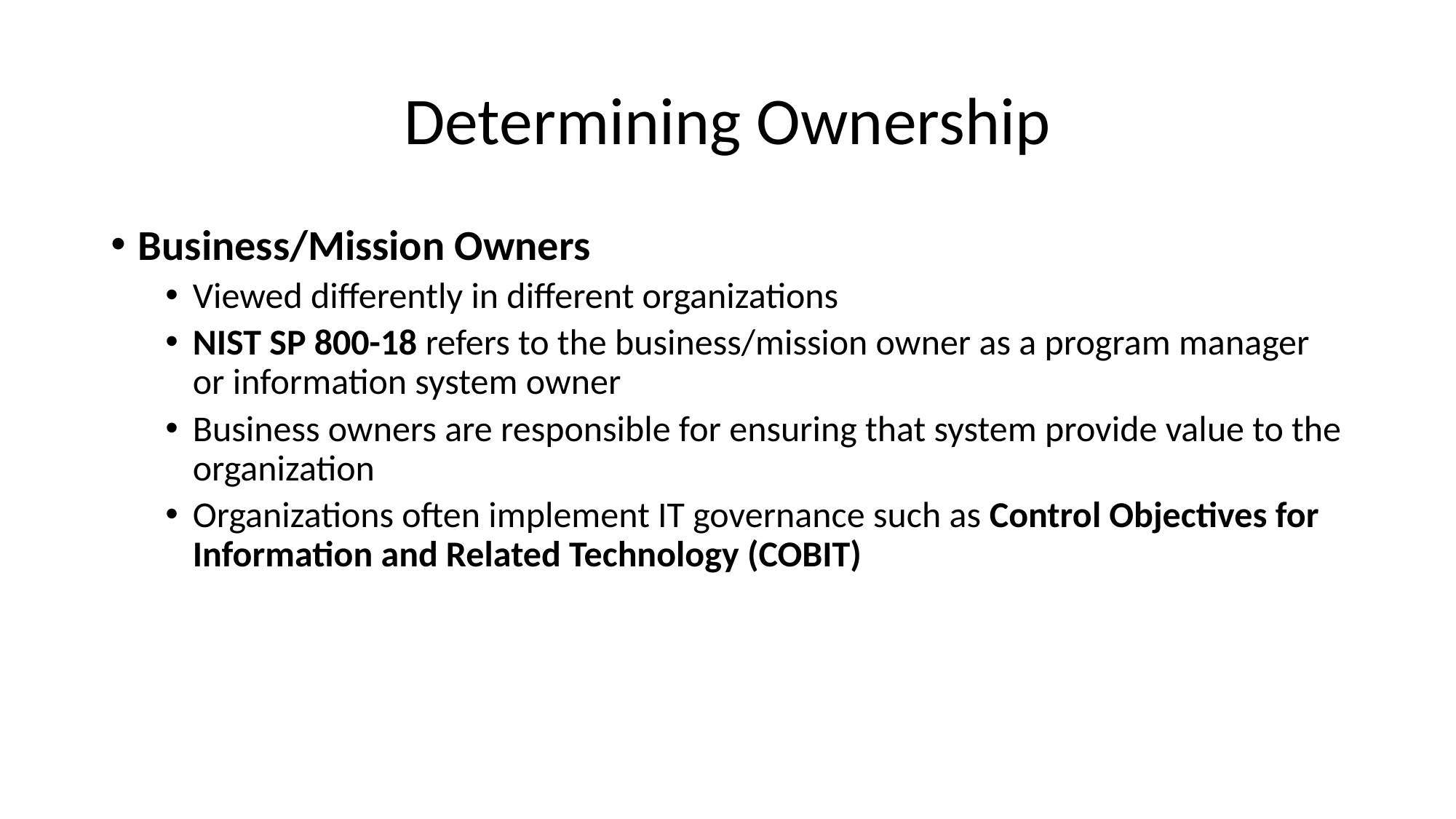

# Determining Ownership
Business/Mission Owners
Viewed differently in different organizations
NIST SP 800-18 refers to the business/mission owner as a program manager or information system owner
Business owners are responsible for ensuring that system provide value to the organization
Organizations often implement IT governance such as Control Objectives for Information and Related Technology (COBIT)